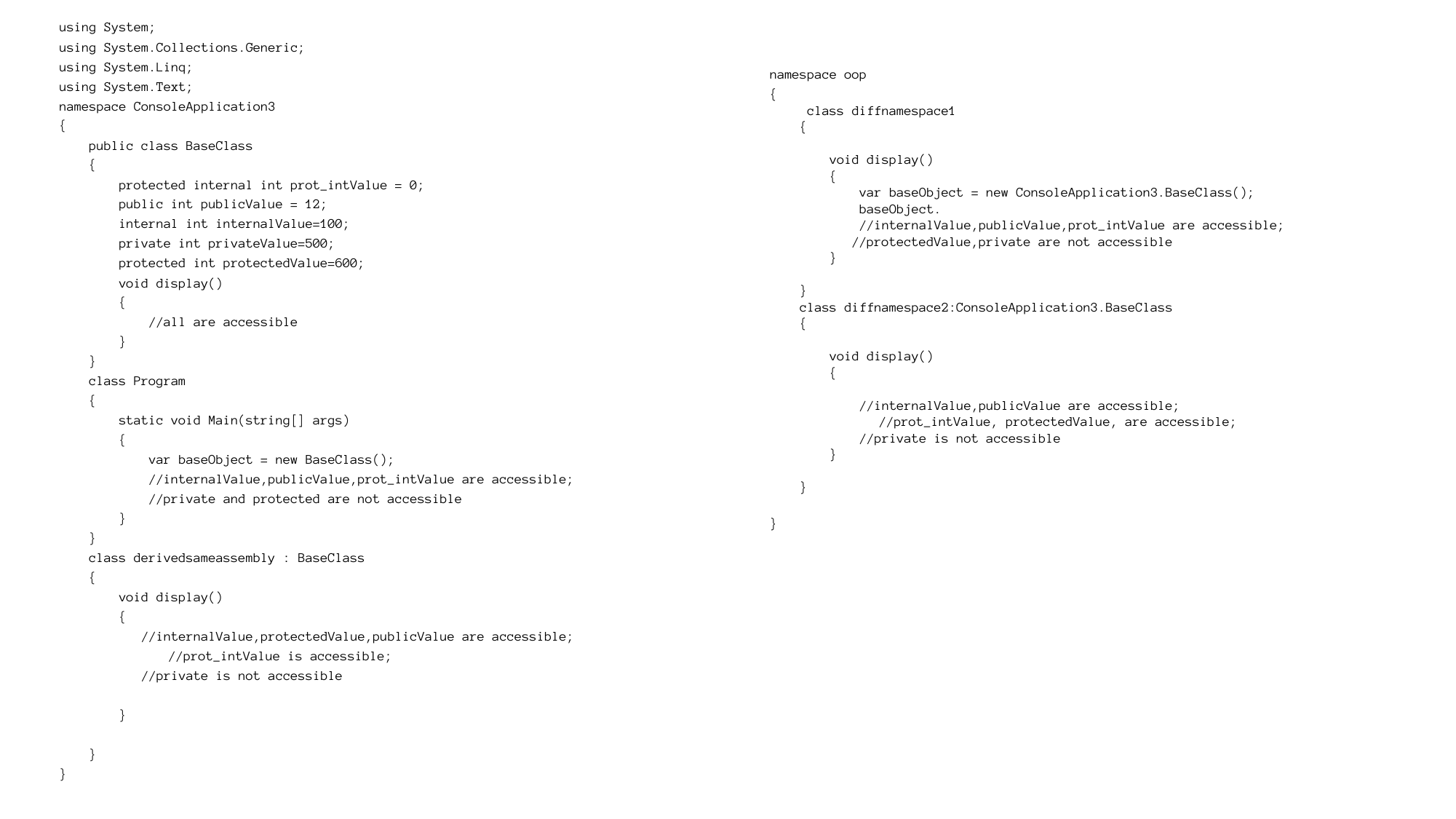

using System;
using System.Collections.Generic;
using System.Linq;
using System.Text;
namespace ConsoleApplication3
{
    public class BaseClass
    {
        protected internal int prot_intValue = 0;
        public int publicValue = 12;
        internal int internalValue=100;
        private int privateValue=500;
        protected int protectedValue=600;
        void display()
        {
            //all are accessible
        }
    }
    class Program
    {
        static void Main(string[] args)
        {
            var baseObject = new BaseClass();
            //internalValue,publicValue,prot_intValue are accessible;
            //private and protected are not accessible
        }
    }
    class derivedsameassembly : BaseClass
    {
        void display()
        {
           //internalValue,protectedValue,publicValue are accessible;
	//prot_intValue is accessible;
           //private is not accessible

        }

    }
}

namespace oop
{
     class diffnamespace1
    {

        void display()
        {
            var baseObject = new ConsoleApplication3.BaseClass();
            baseObject.
            //internalValue,publicValue,prot_intValue are accessible;
           //protectedValue,private are not accessible
        }

    }
    class diffnamespace2:ConsoleApplication3.BaseClass
    {

        void display()
        {

            //internalValue,publicValue are accessible;
	//prot_intValue, protectedValue, are accessible;
            //private is not accessible
        }

    }

}